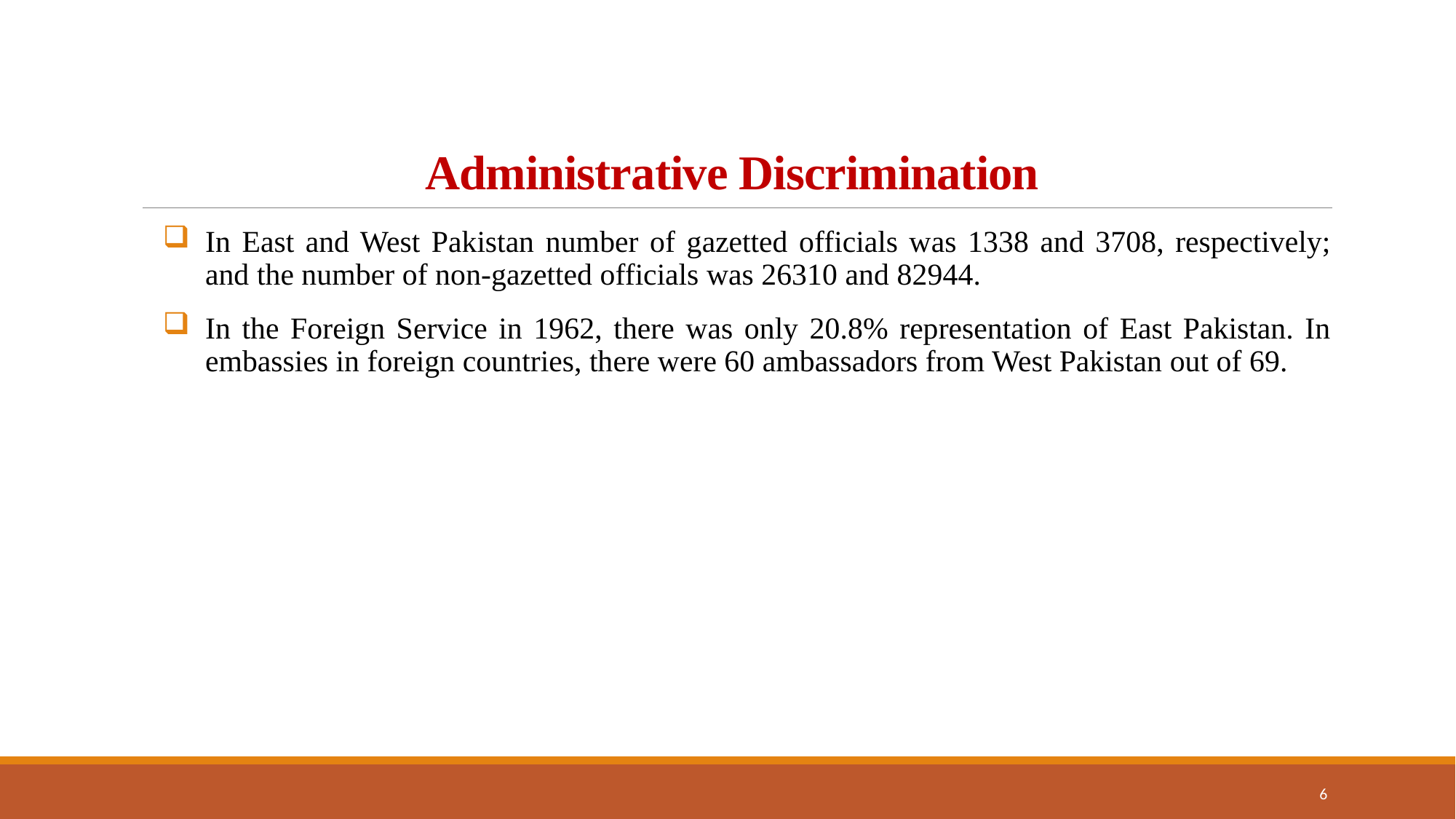

# Administrative Discrimination
In East and West Pakistan number of gazetted officials was 1338 and 3708, respectively; and the number of non-gazetted officials was 26310 and 82944.
In the Foreign Service in 1962, there was only 20.8% representation of East Pakistan. In embassies in foreign countries, there were 60 ambassadors from West Pakistan out of 69.
6